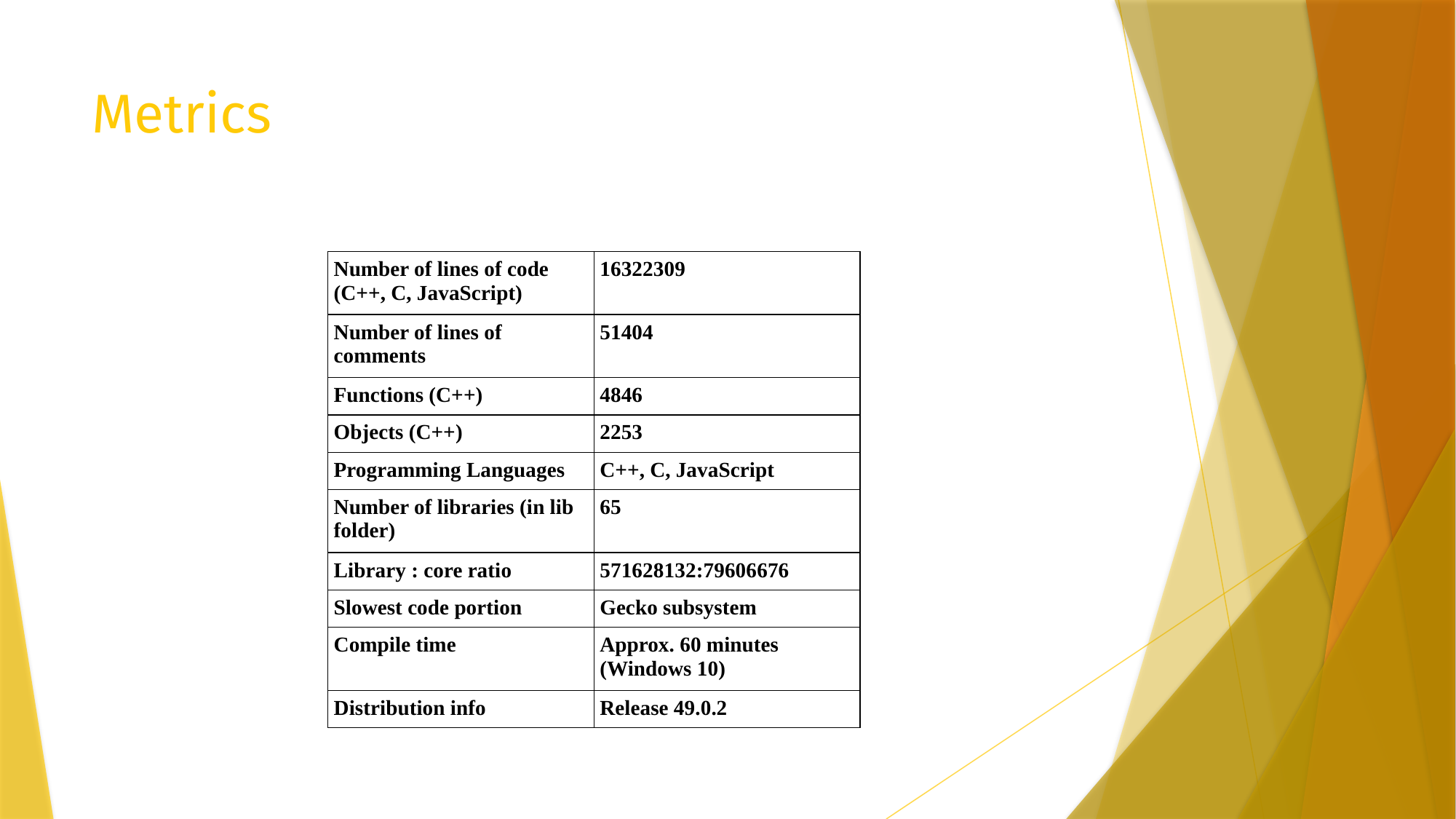

# Metrics
| Number of lines of code (C++, C, JavaScript) | 16322309 |
| --- | --- |
| Number of lines of comments | 51404 |
| Functions (C++) | 4846 |
| Objects (C++) | 2253 |
| Programming Languages | C++, C, JavaScript |
| Number of libraries (in lib folder) | 65 |
| Library : core ratio | 571628132:79606676 |
| Slowest code portion | Gecko subsystem |
| Compile time | Approx. 60 minutes (Windows 10) |
| Distribution info | Release 49.0.2 |